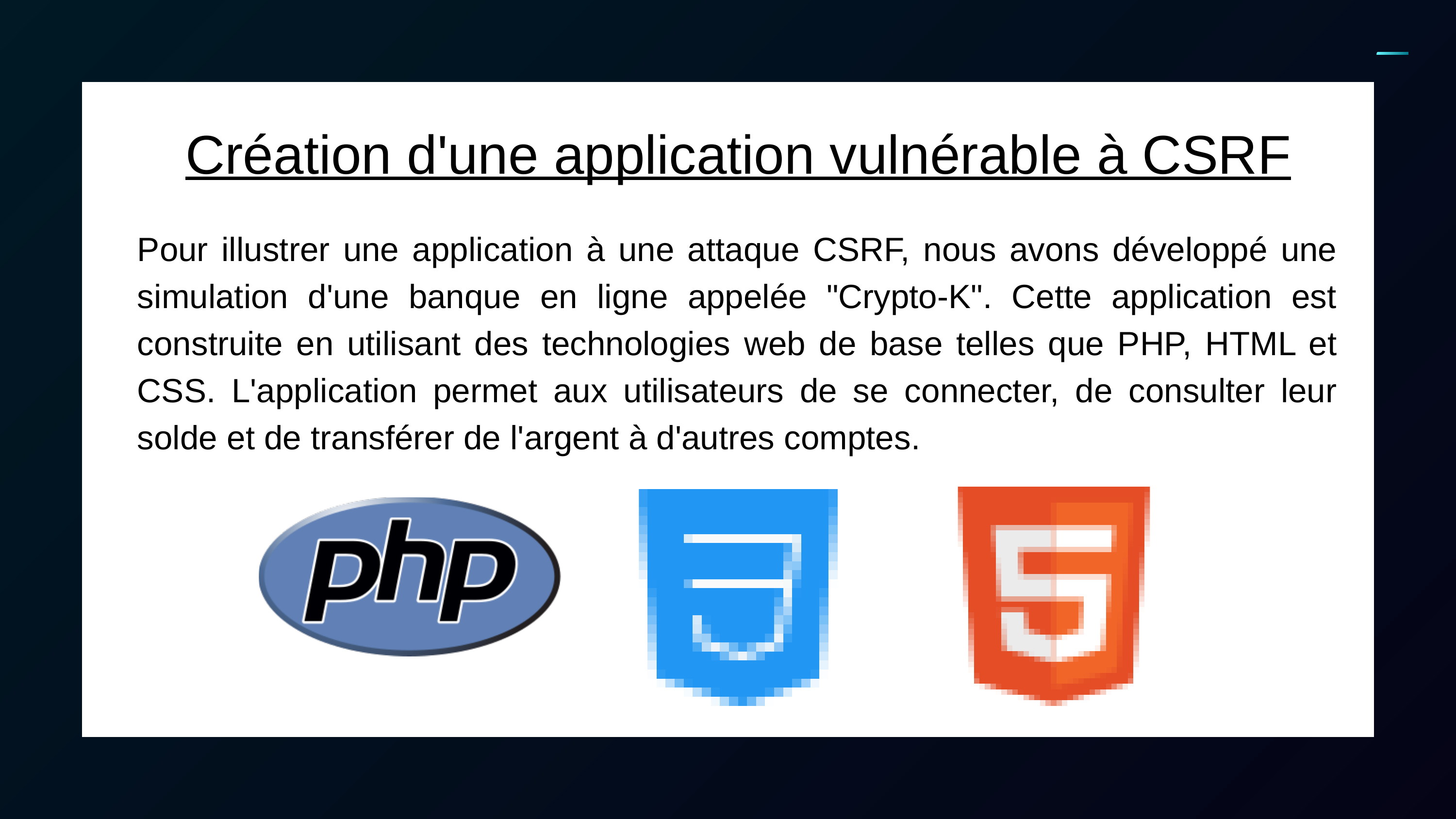

Création d'une application vulnérable à CSRF
Pour illustrer une application à une attaque CSRF, nous avons développé une simulation d'une banque en ligne appelée "Crypto-K". Cette application est construite en utilisant des technologies web de base telles que PHP, HTML et CSS. L'application permet aux utilisateurs de se connecter, de consulter leur solde et de transférer de l'argent à d'autres comptes.